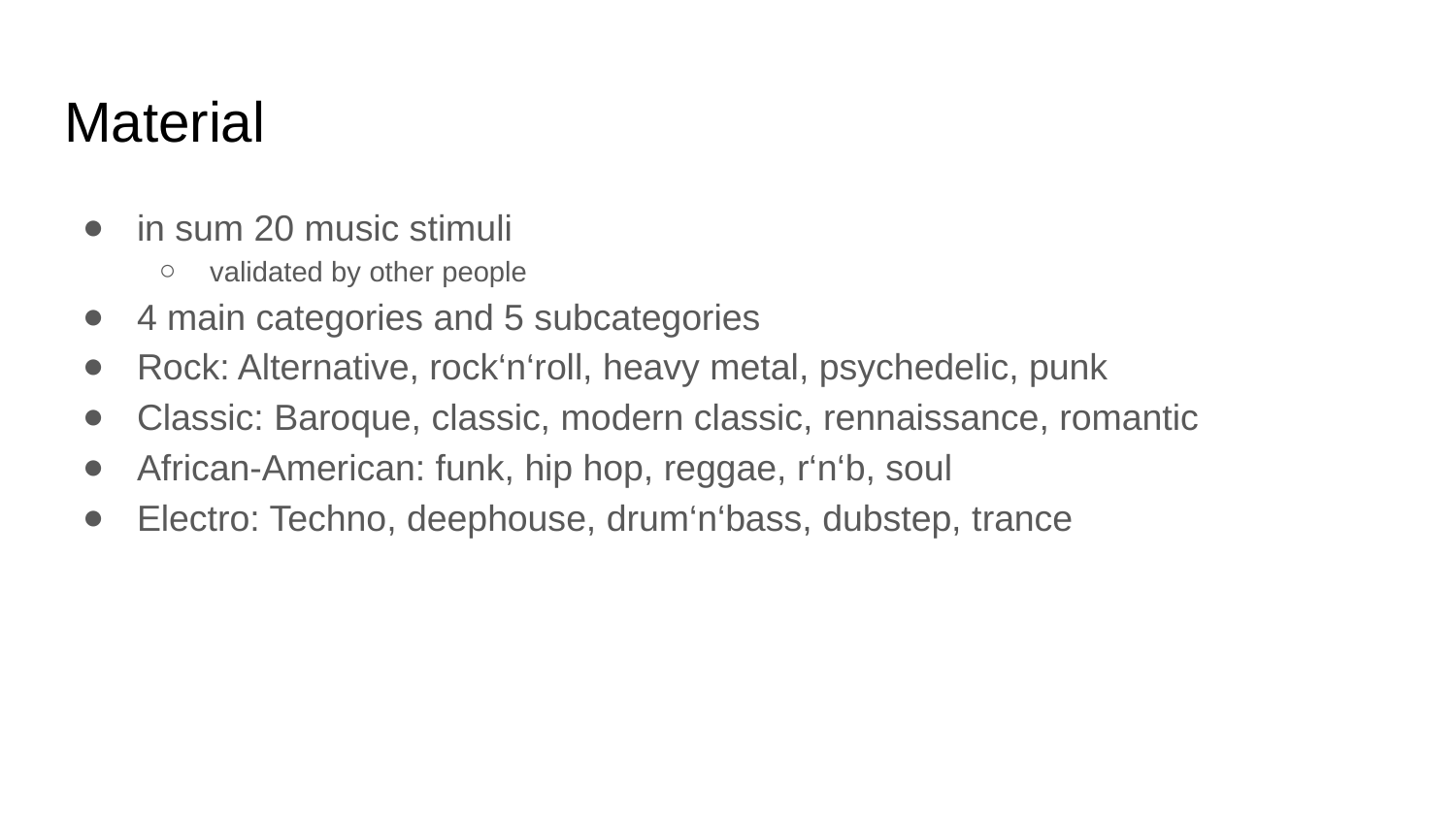

# Material
in sum 20 music stimuli
validated by other people
4 main categories and 5 subcategories
Rock: Alternative, rock‘n‘roll, heavy metal, psychedelic, punk
Classic: Baroque, classic, modern classic, rennaissance, romantic
African-American: funk, hip hop, reggae, r‘n‘b, soul
Electro: Techno, deephouse, drum‘n‘bass, dubstep, trance